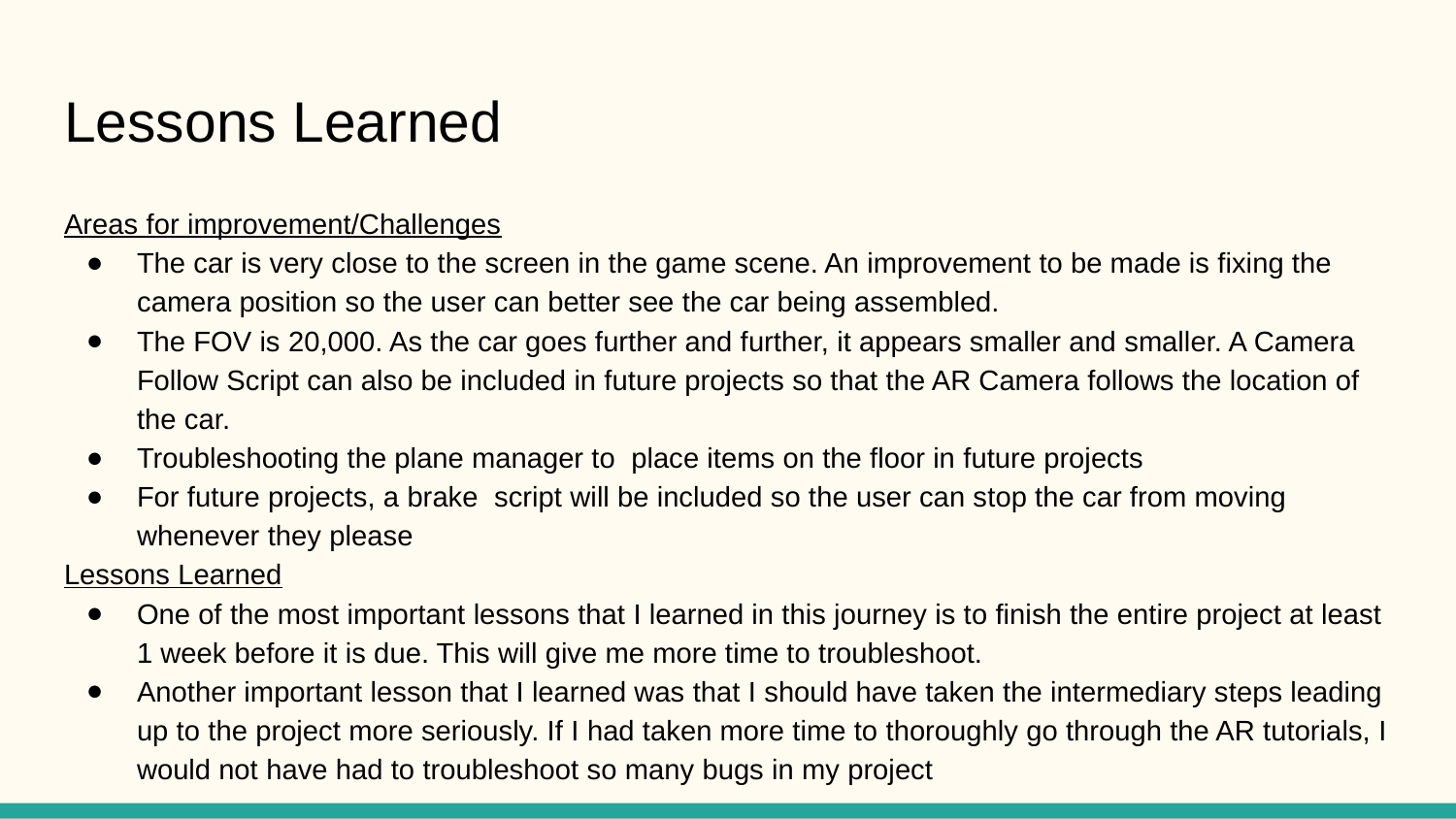

# Lessons Learned
Areas for improvement/Challenges
The car is very close to the screen in the game scene. An improvement to be made is fixing the camera position so the user can better see the car being assembled.
The FOV is 20,000. As the car goes further and further, it appears smaller and smaller. A Camera Follow Script can also be included in future projects so that the AR Camera follows the location of the car.
Troubleshooting the plane manager to  place items on the floor in future projects
For future projects, a brake  script will be included so the user can stop the car from moving whenever they please
Lessons Learned
One of the most important lessons that I learned in this journey is to finish the entire project at least 1 week before it is due. This will give me more time to troubleshoot.
Another important lesson that I learned was that I should have taken the intermediary steps leading up to the project more seriously. If I had taken more time to thoroughly go through the AR tutorials, I would not have had to troubleshoot so many bugs in my project